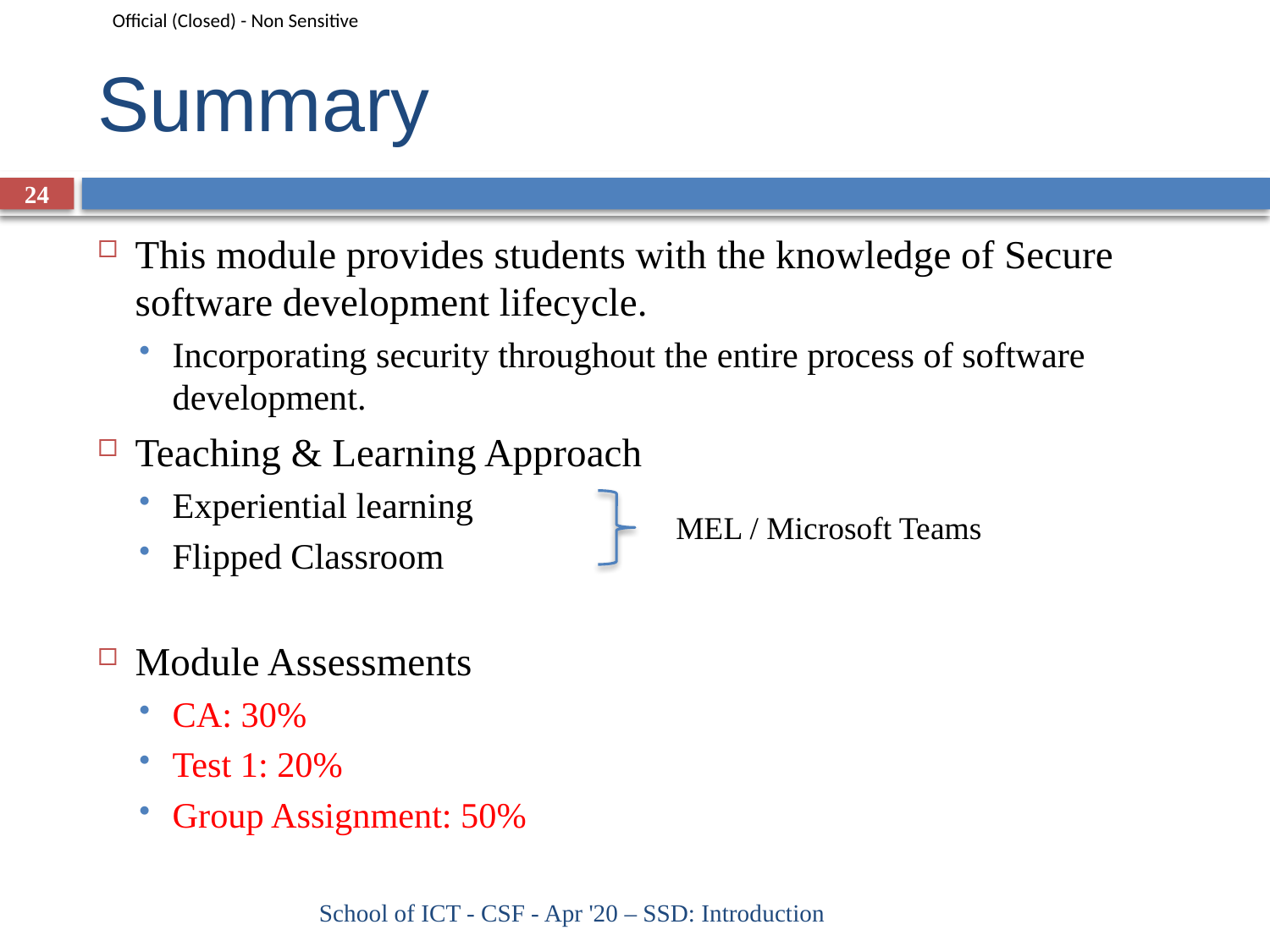

# Summary
24
This module provides students with the knowledge of Secure software development lifecycle.
Incorporating security throughout the entire process of software development.
Teaching & Learning Approach
Experiential learning
Flipped Classroom

Module Assessments
CA: 30%
Test 1: 20%
Group Assignment: 50%

MEL / Microsoft Teams
School of ICT - CSF - Apr '20 – SSD: Introduction